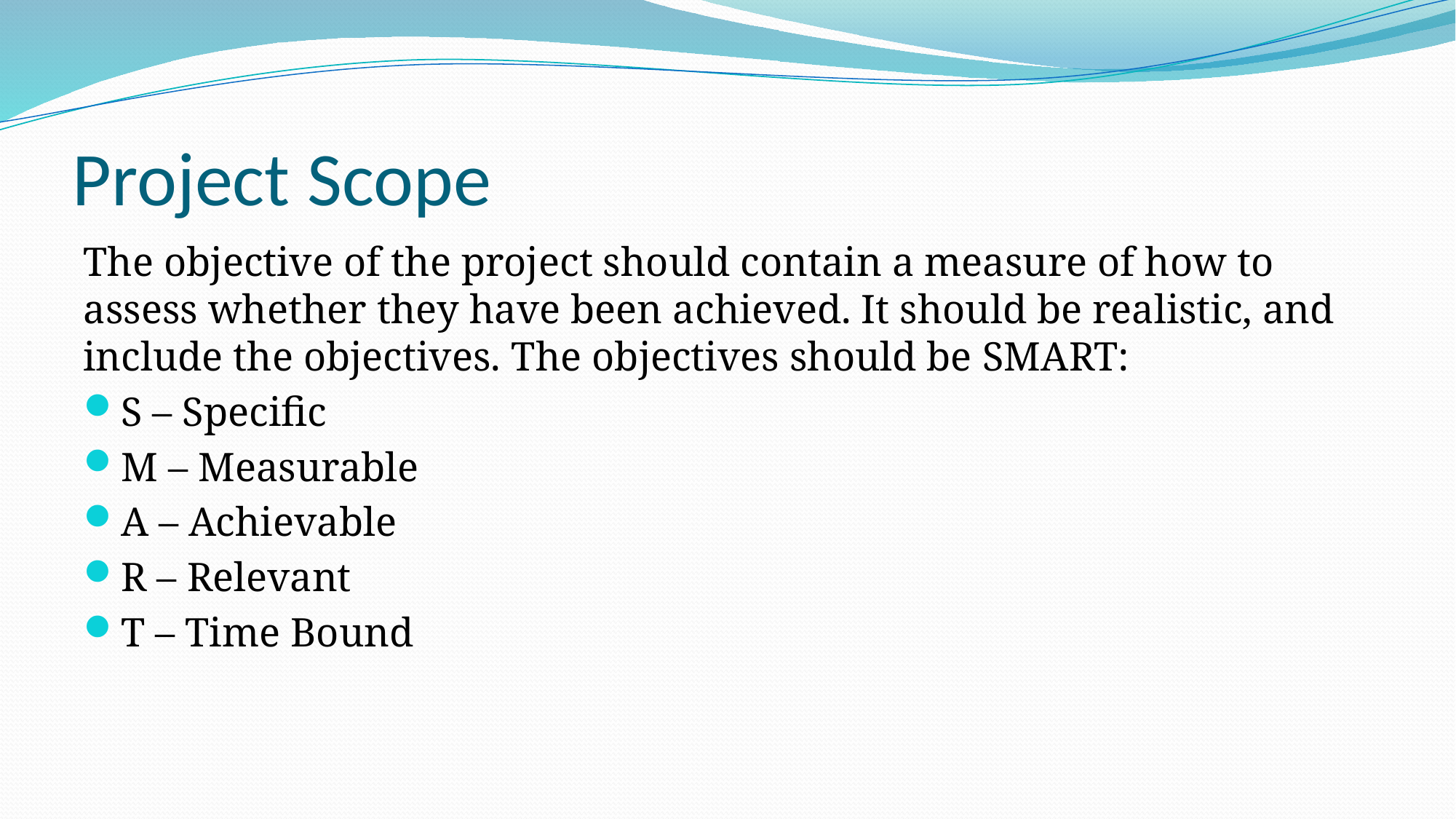

# Project Scope
The objective of the project should contain a measure of how to assess whether they have been achieved. It should be realistic, and include the objectives. The objectives should be SMART:
S – Specific
M – Measurable
A – Achievable
R – Relevant
T – Time Bound